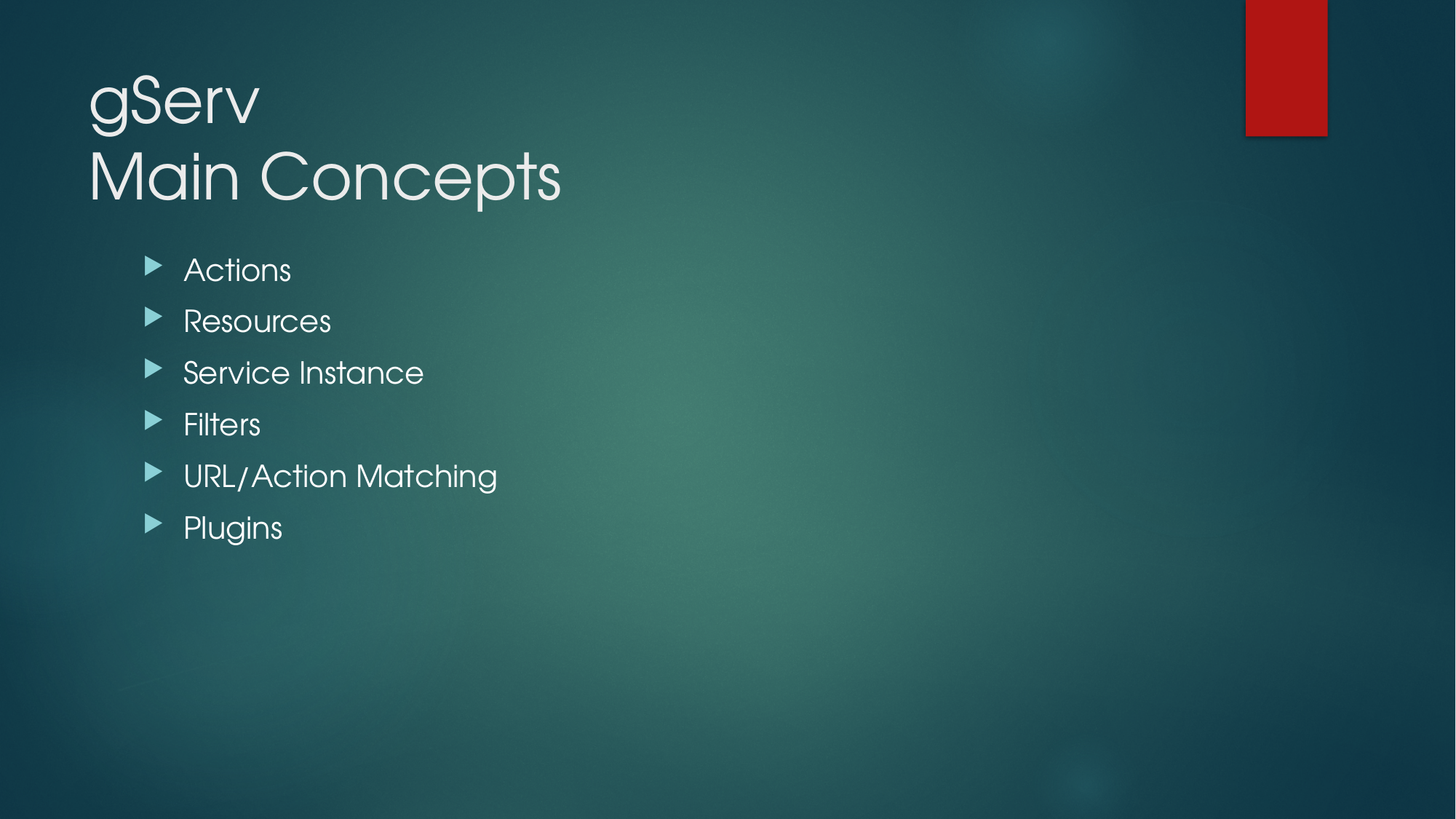

# gServ Main Concepts
Actions
Resources
Service Instance
Filters
URL/Action Matching
Plugins